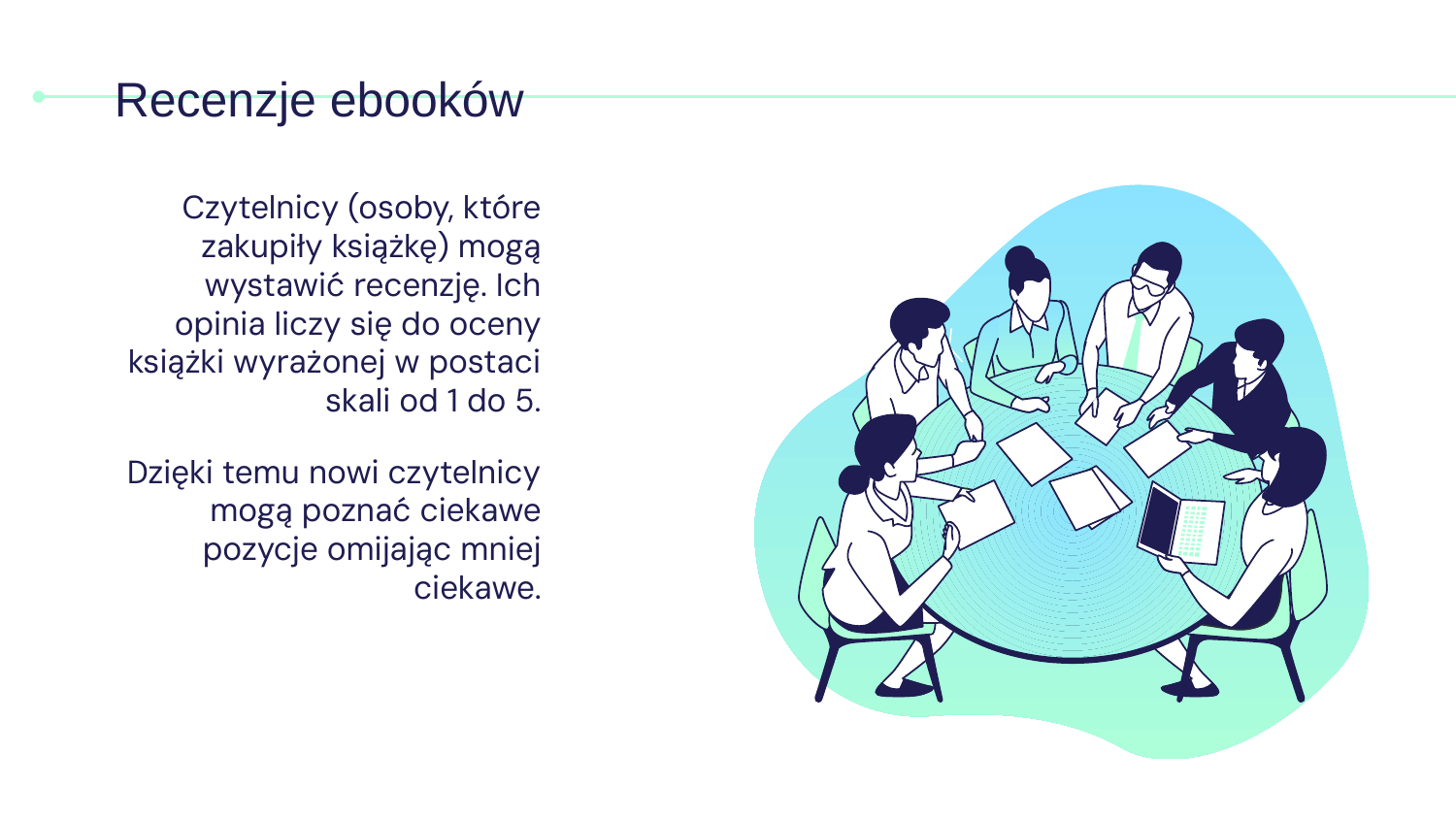

# Recenzje ebooków
Czytelnicy (osoby, które zakupiły książkę) mogą wystawić recenzję. Ich opinia liczy się do oceny książki wyrażonej w postaci skali od 1 do 5.
Dzięki temu nowi czytelnicy mogą poznać ciekawe pozycje omijając mniej ciekawe.